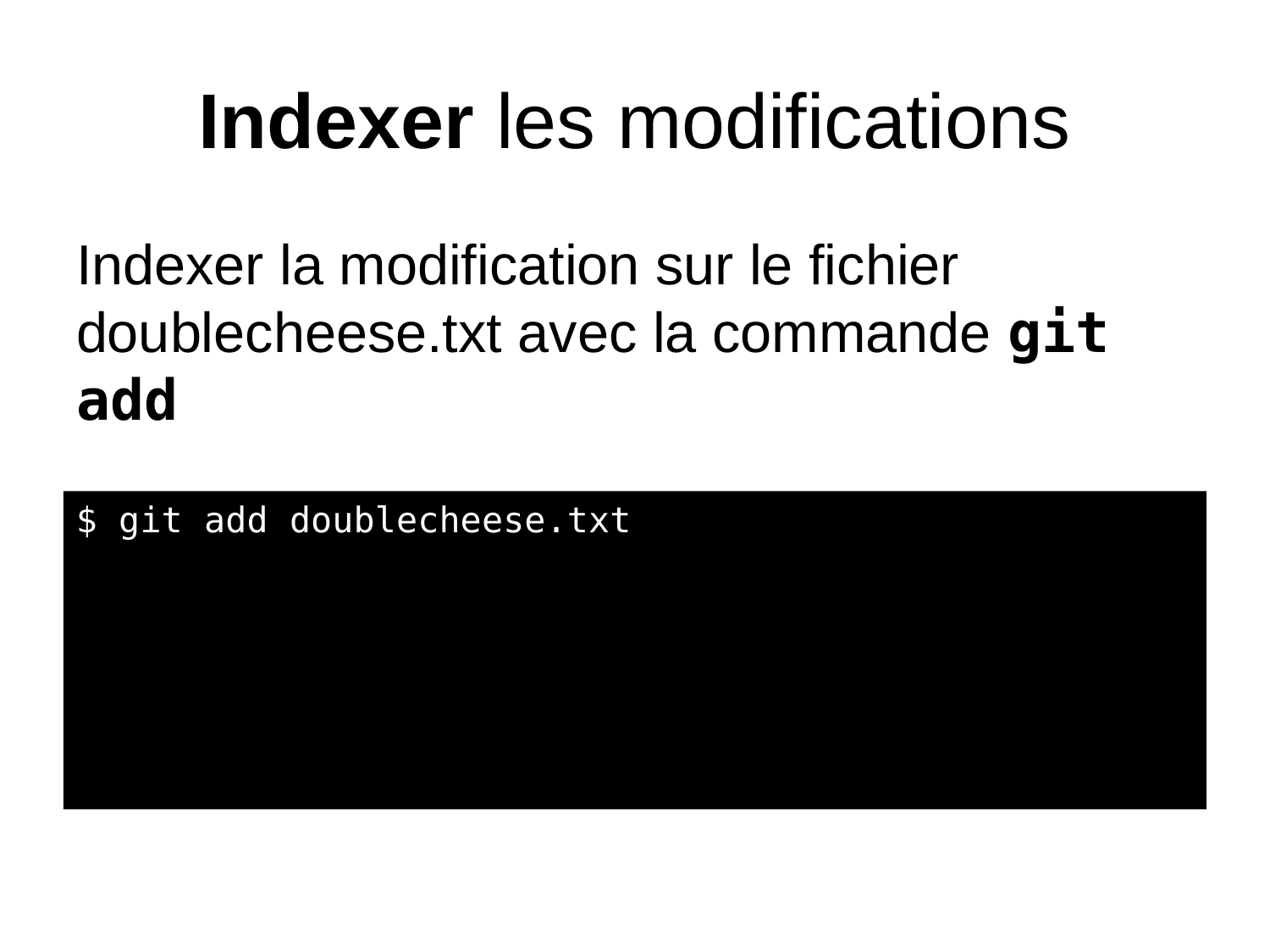

# Indexer les modifications
Indexer la modification sur le fichier doublecheese.txt avec la commande git add
$ git add doublecheese.txt